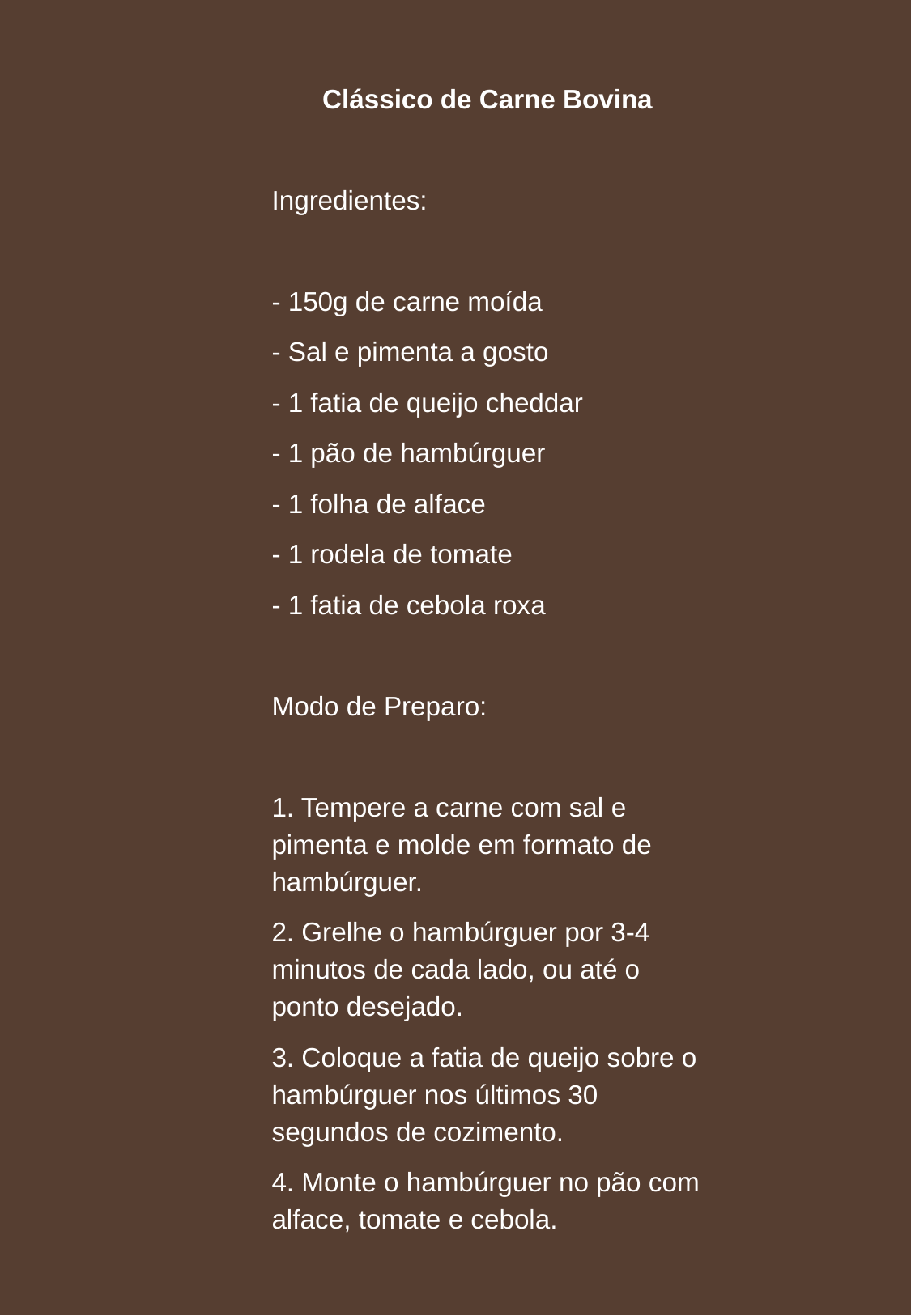

Clássico de Carne Bovina

Ingredientes:

- 150g de carne moída
- Sal e pimenta a gosto
- 1 fatia de queijo cheddar
- 1 pão de hambúrguer
- 1 folha de alface
- 1 rodela de tomate
- 1 fatia de cebola roxa

Modo de Preparo:

1. Tempere a carne com sal e pimenta e molde em formato de hambúrguer.
2. Grelhe o hambúrguer por 3-4 minutos de cada lado, ou até o ponto desejado.
3. Coloque a fatia de queijo sobre o hambúrguer nos últimos 30 segundos de cozimento.
4. Monte o hambúrguer no pão com alface, tomate e cebola.